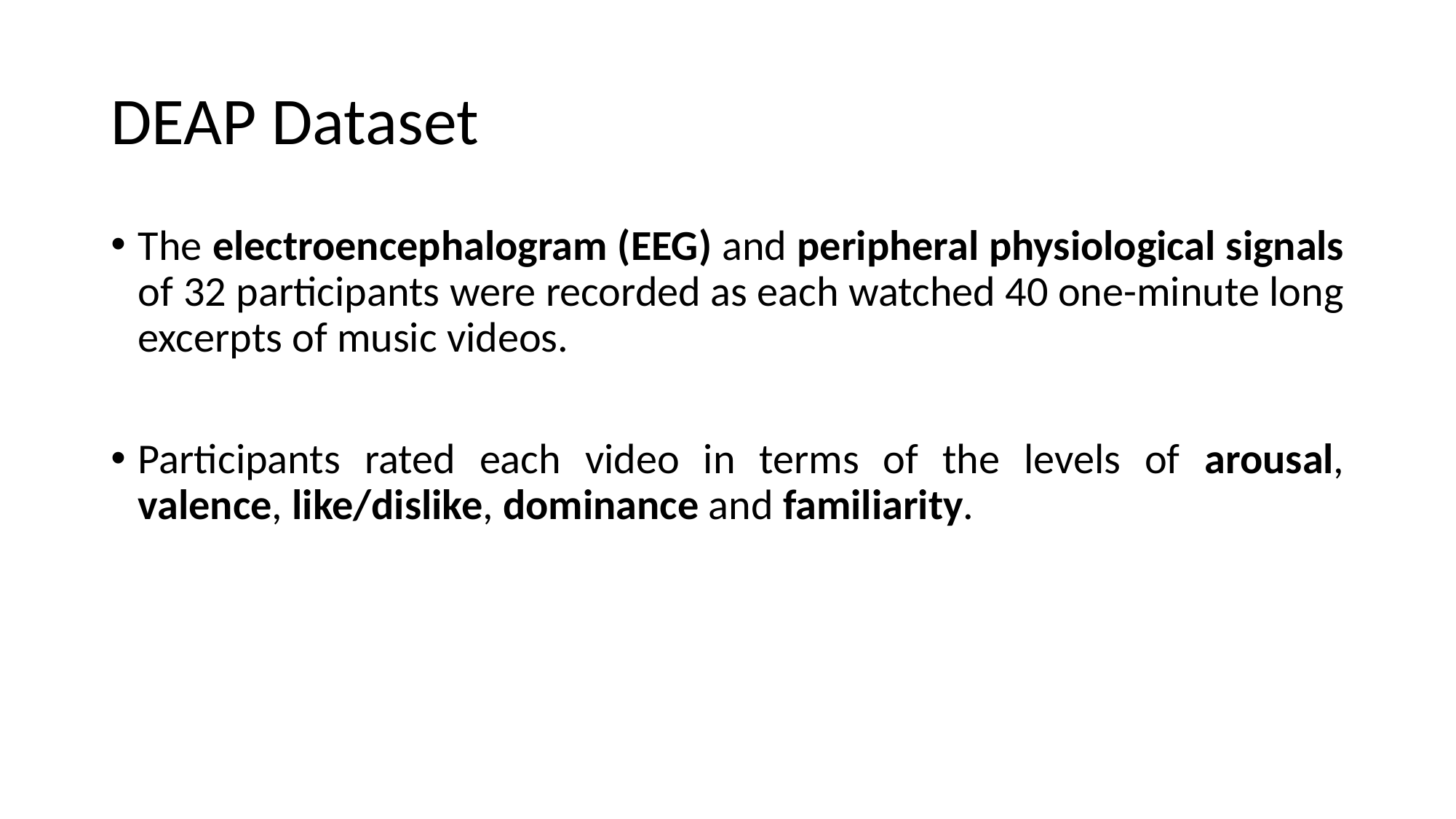

# DEAP Dataset
The electroencephalogram (EEG) and peripheral physiological signals of 32 participants were recorded as each watched 40 one-minute long excerpts of music videos.

Participants rated each video in terms of the levels of arousal, valence, like/dislike, dominance and familiarity.